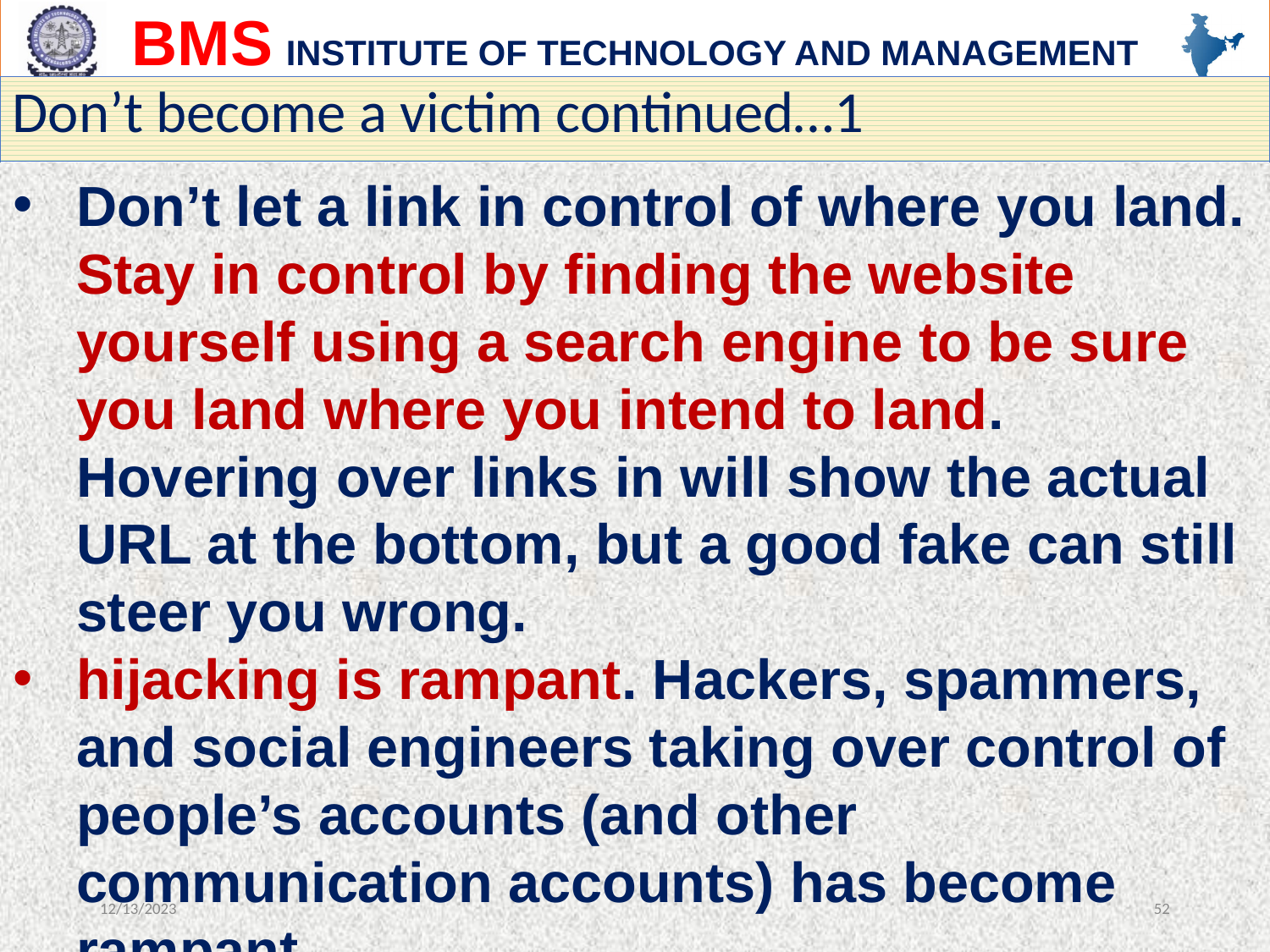

# Don’t become a victim continued…1
Don’t let a link in control of where you land. Stay in control by finding the website yourself using a search engine to be sure you land where you intend to land. Hovering over links in will show the actual URL at the bottom, but a good fake can still steer you wrong.
hijacking is rampant. Hackers, spammers, and social engineers taking over control of people’s accounts (and other communication accounts) has become rampant.
Once they control someone’s account they prey on the trust of all the person’s contacts. Even when the sender appears to be someone you know, if you aren’t expecting an with a link or attachment check with your friend before opening links or downloading.
Beware of any download. If you don’t know the sender personally AND expect a file from them, downloading anything is a mistake.
Foreign offers are fake. If you receive from a foreign lottery or sweepstakes, money from an unknown relative, or requests to transfer funds from a foreign country for a share of the money it is guaranteed to be a scam.

12/13/2023
52